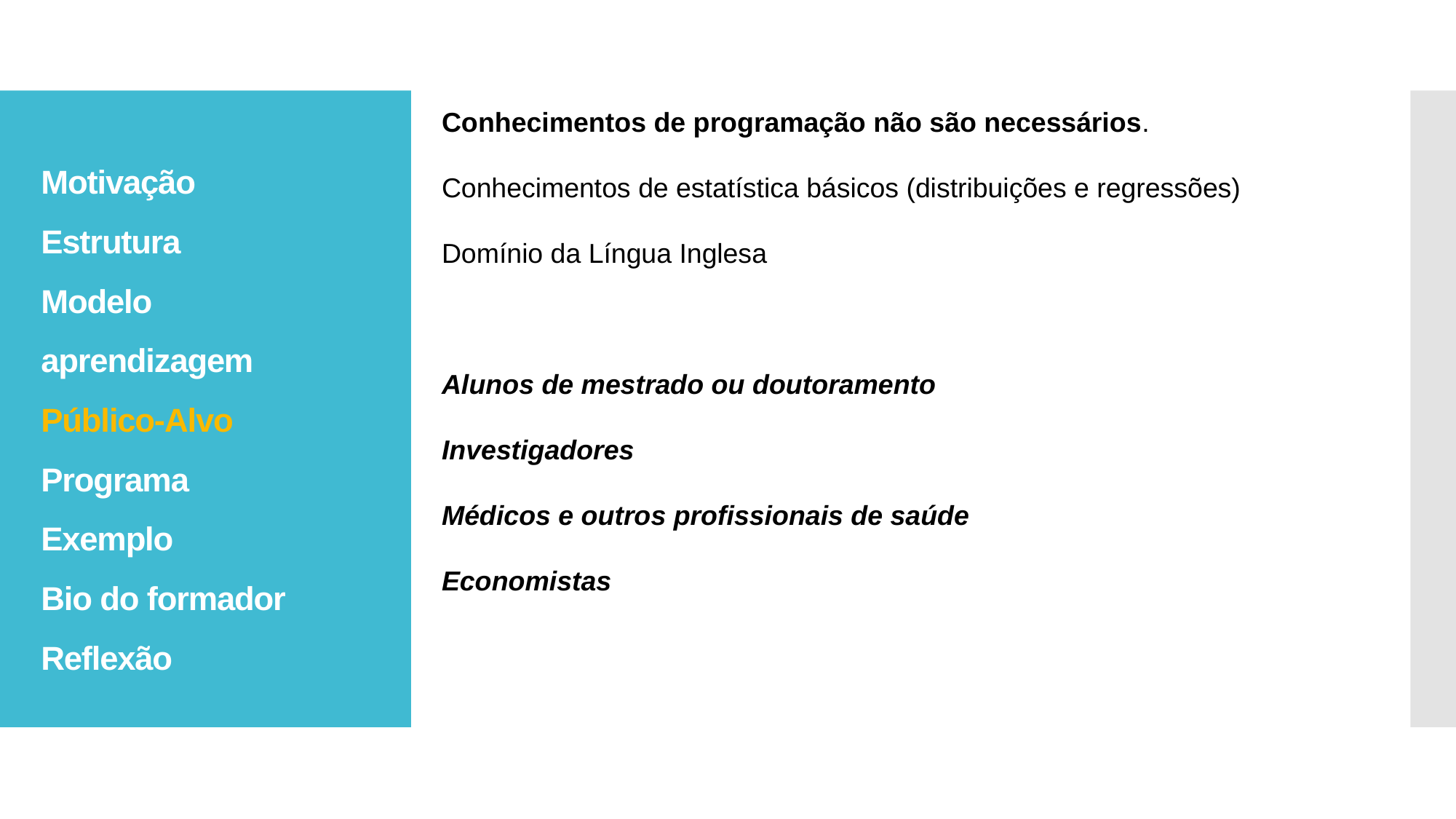

Conhecimentos de programação não são necessários.
Conhecimentos de estatística básicos (distribuições e regressões)
Domínio da Língua Inglesa

Alunos de mestrado ou doutoramento
Investigadores
Médicos e outros profissionais de saúde
Economistas
# Motivação Estrutura Modelo aprendizagem Público-Alvo Programa Exemplo Bio do formador Reflexão